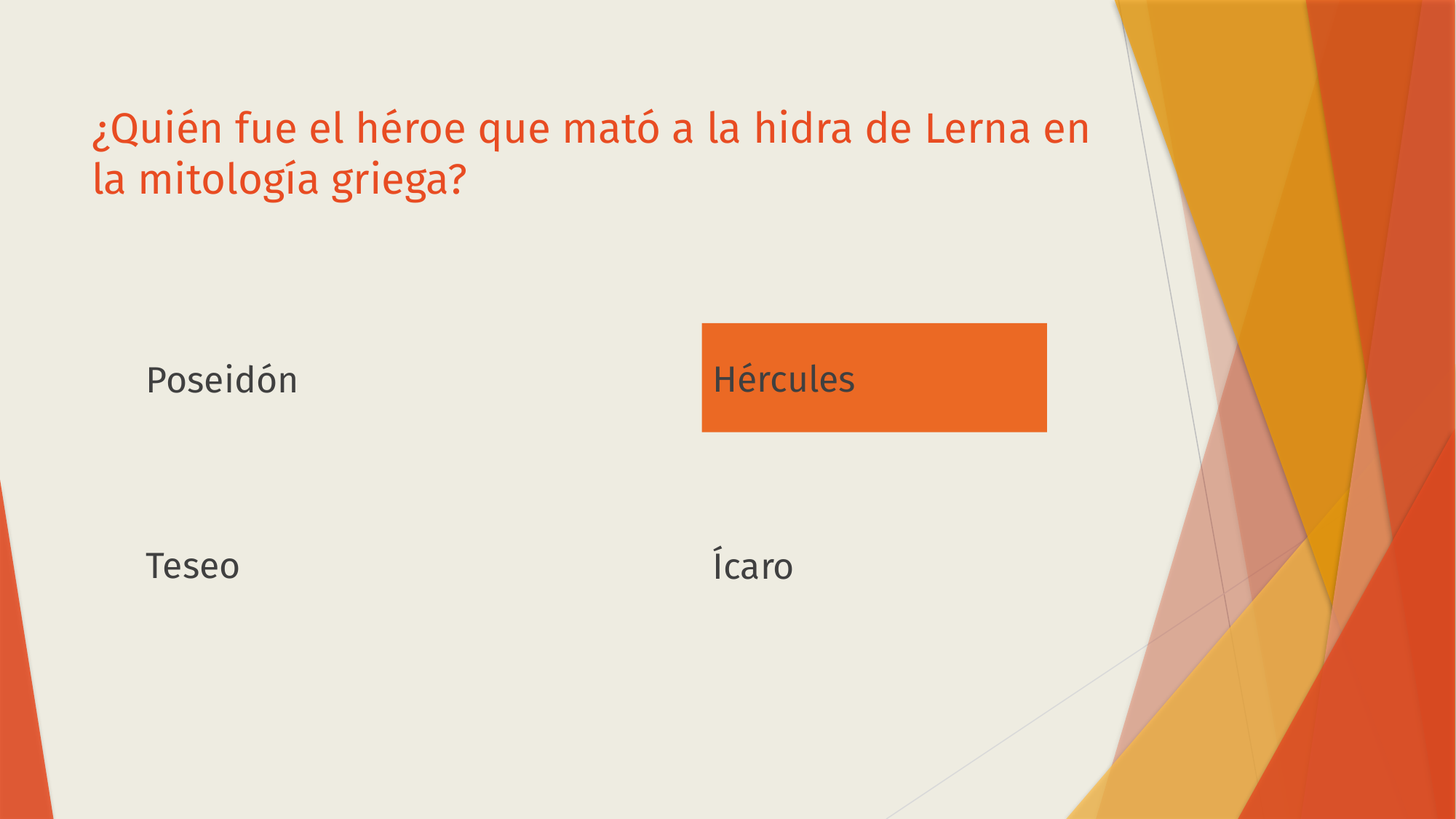

# ¿Quién fue el héroe que mató a la hidra de Lerna en la mitología griega?
Hércules
Poseidón
Teseo
Ícaro